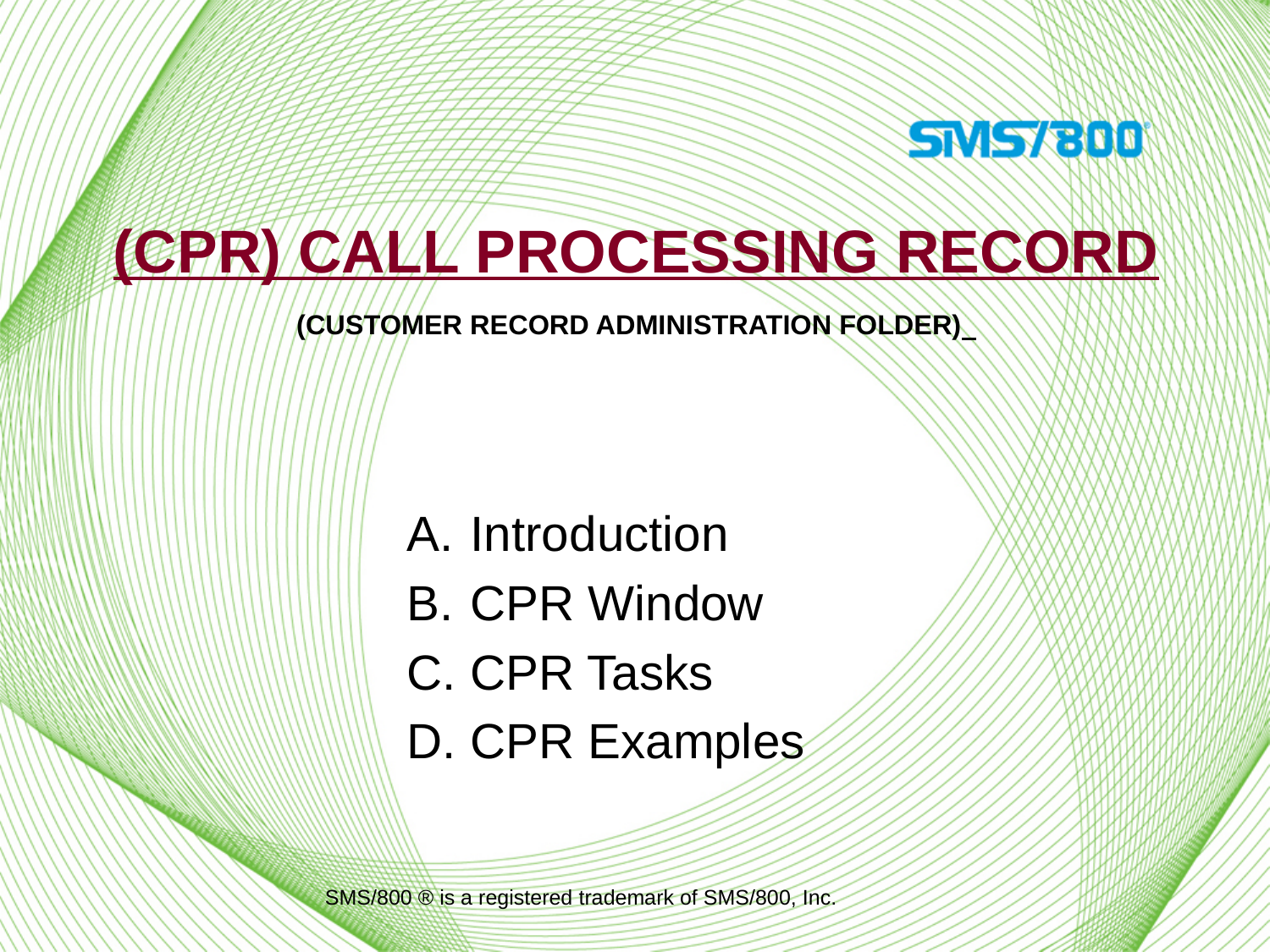

# (CPR) Call Processing Record (Customer Record Administration folder)
Introduction
CPR Window
CPR Tasks
CPR Examples
SMS/800 ® is a registered trademark of SMS/800, Inc.